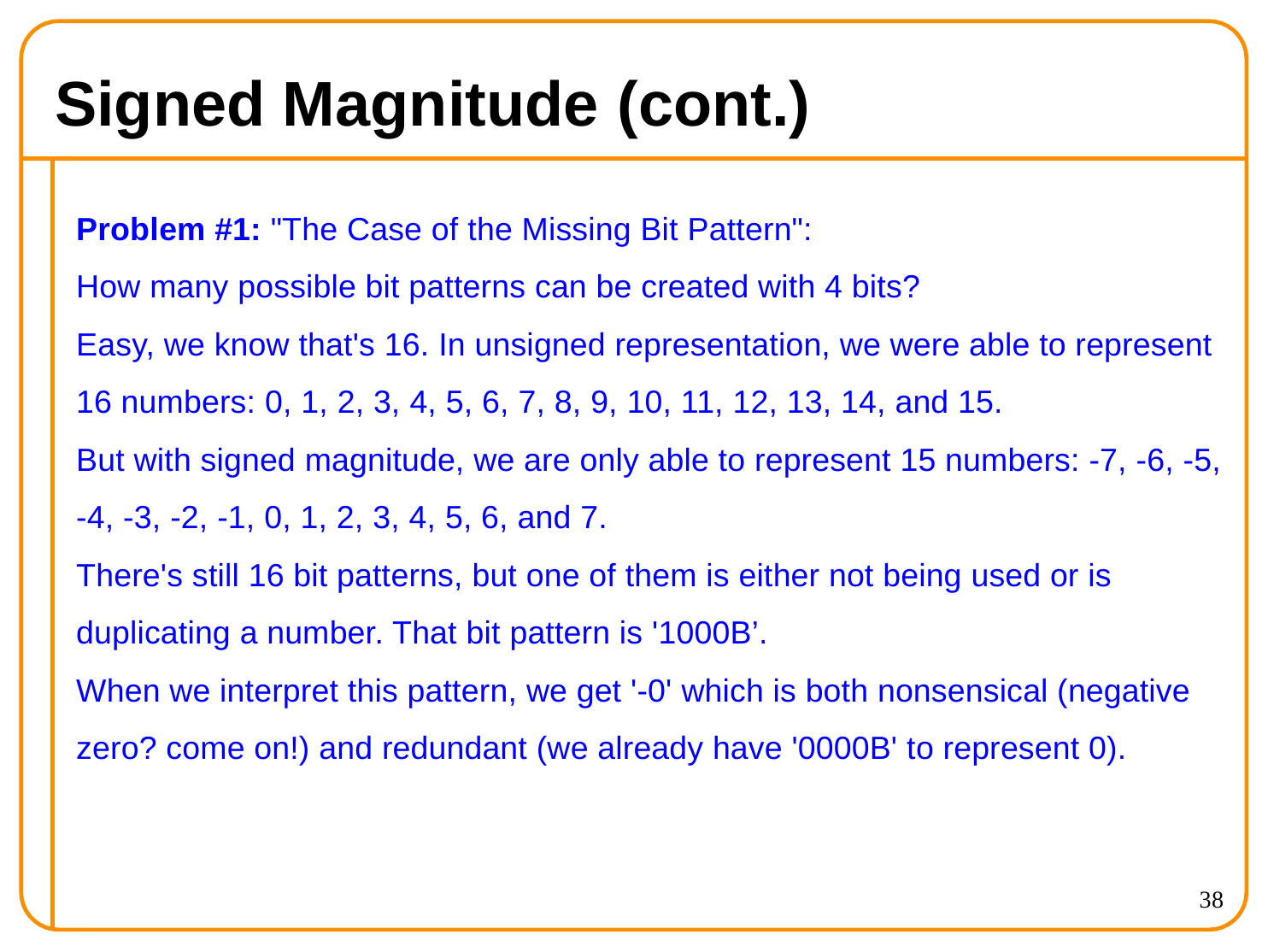

# Signed Magnitude (cont.)
Problem #1: "The Case of the Missing Bit Pattern":
How many possible bit patterns can be created with 4 bits?
Easy, we know that's 16. In unsigned representation, we were able to represent 16 numbers: 0, 1, 2, 3, 4, 5, 6, 7, 8, 9, 10, 11, 12, 13, 14, and 15.
But with signed magnitude, we are only able to represent 15 numbers: -7, -6, -5, -4, -3, -2, -1, 0, 1, 2, 3, 4, 5, 6, and 7.
There's still 16 bit patterns, but one of them is either not being used or is duplicating a number. That bit pattern is '1000B’.
When we interpret this pattern, we get '-0' which is both nonsensical (negative zero? come on!) and redundant (we already have '0000B' to represent 0).
38